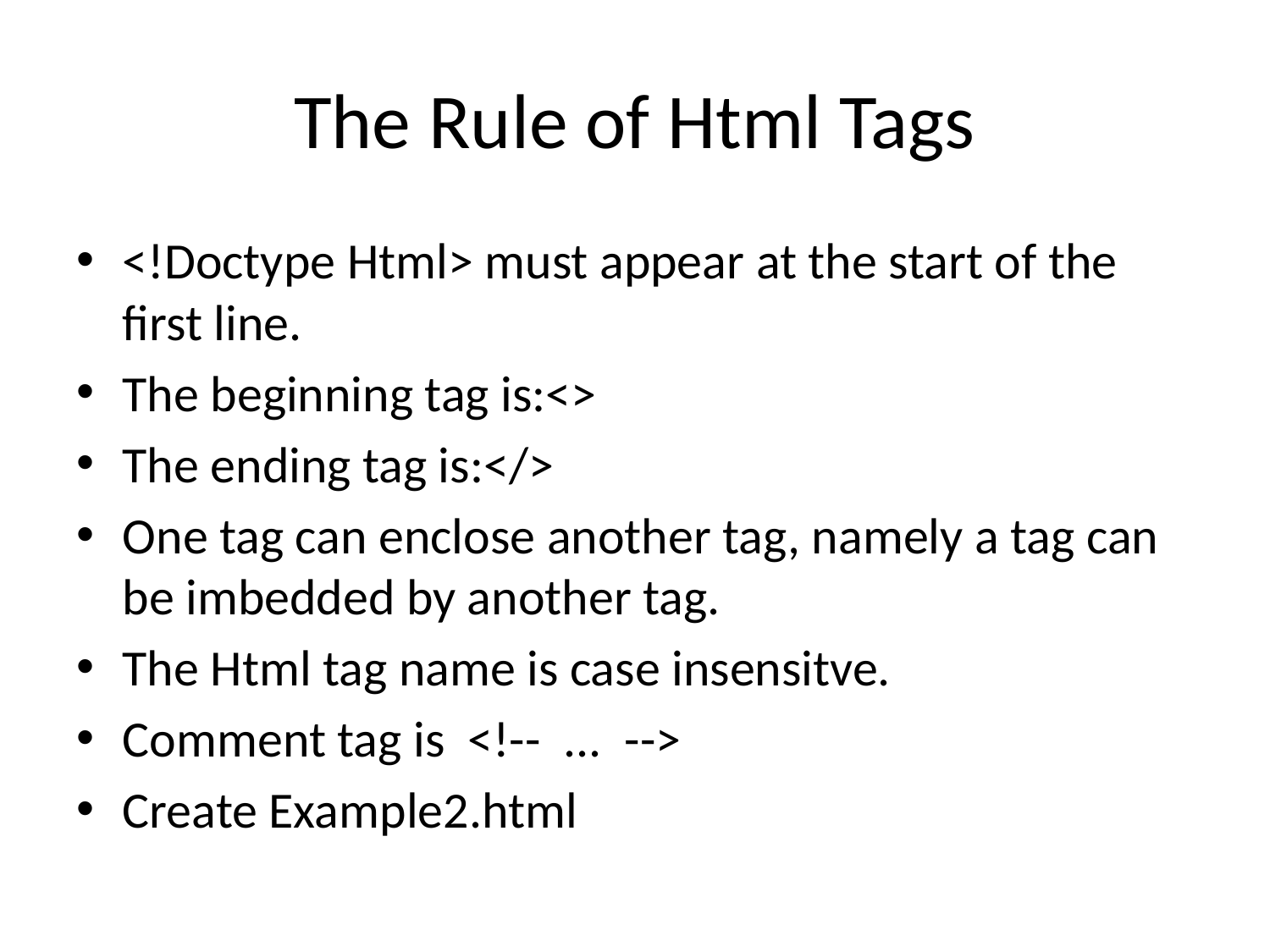

# The Rule of Html Tags
<!Doctype Html> must appear at the start of the first line.
The beginning tag is:<>
The ending tag is:</>
One tag can enclose another tag, namely a tag can be imbedded by another tag.
The Html tag name is case insensitve.
Comment tag is  <!--  ...  -->
Create Example2.html